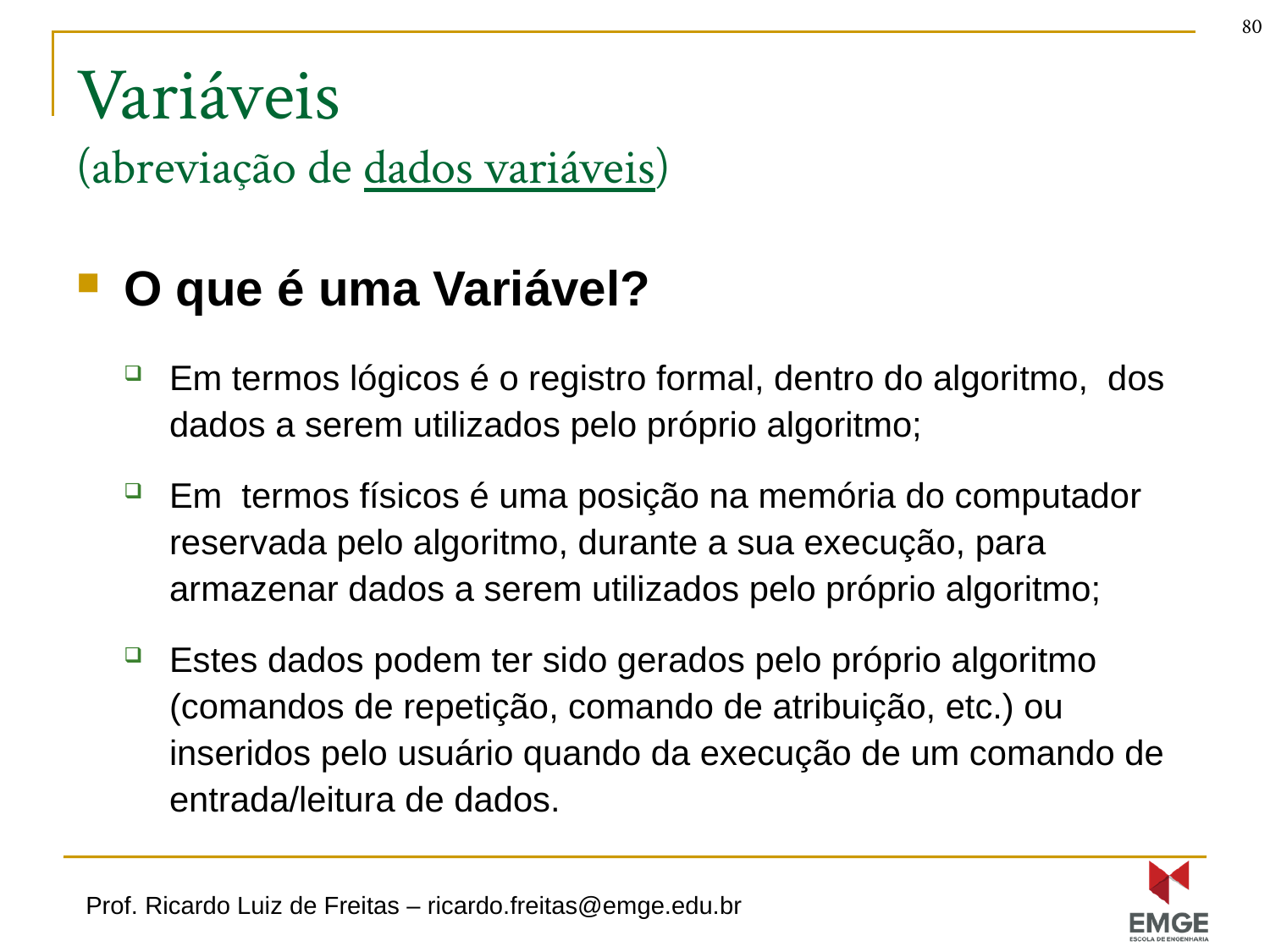

80
# Variáveis (abreviação de dados variáveis)
O que é uma Variável?

Em termos lógicos é o registro formal, dentro do algoritmo,  dos dados a serem utilizados pelo próprio algoritmo;
Em  termos físicos é uma posição na memória do computador reservada pelo algoritmo, durante a sua execução, para armazenar dados a serem utilizados pelo próprio algoritmo;
Estes dados podem ter sido gerados pelo próprio algoritmo (comandos de repetição, comando de atribuição, etc.) ou inseridos pelo usuário quando da execução de um comando de entrada/leitura de dados.